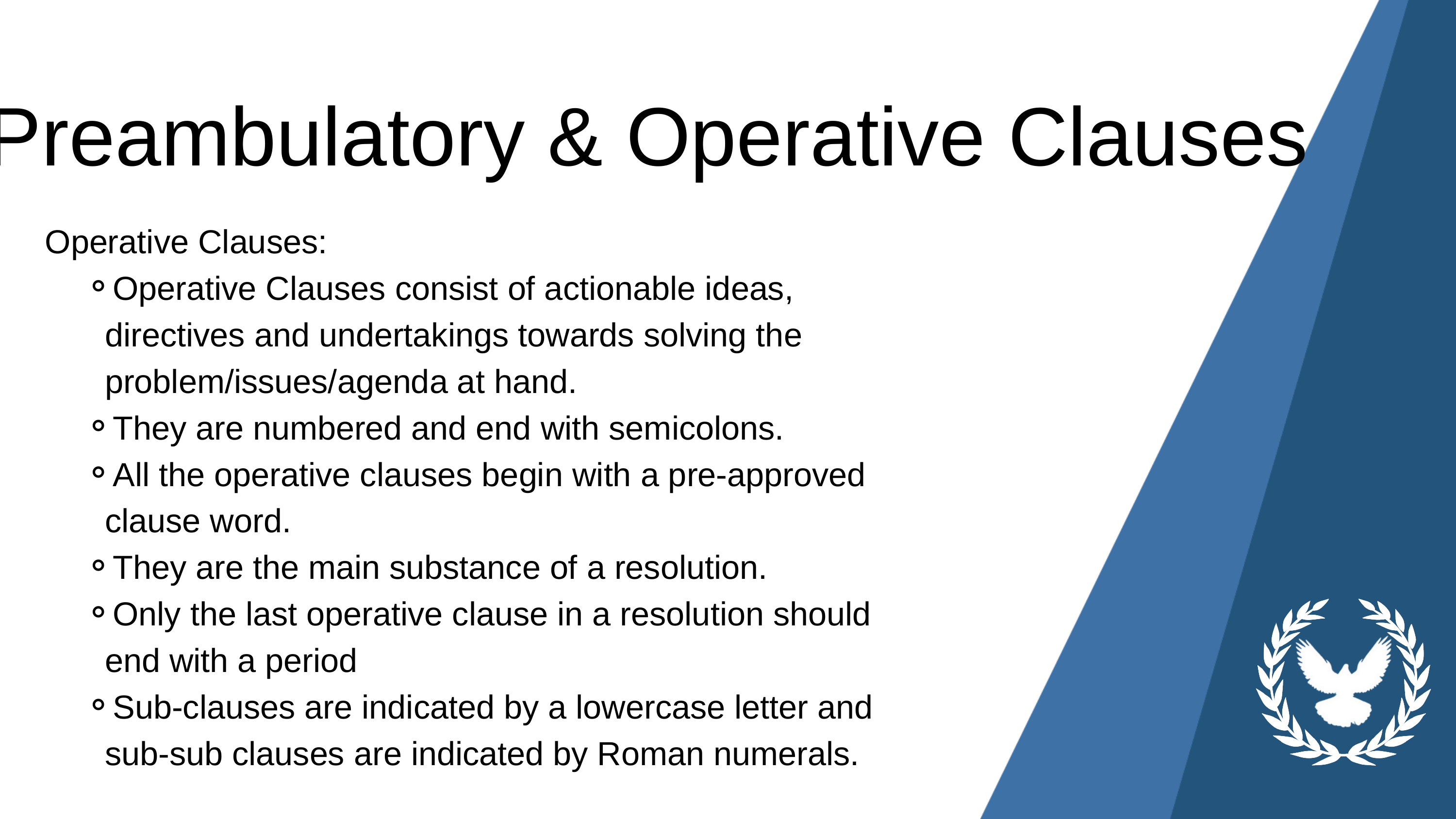

Preambulatory & Operative Clauses
Operative Clauses:
Operative Clauses consist of actionable ideas, directives and undertakings towards solving the problem/issues/agenda at hand.
They are numbered and end with semicolons.
All the operative clauses begin with a pre-approved clause word.
They are the main substance of a resolution.
Only the last operative clause in a resolution should end with a period
Sub-clauses are indicated by a lowercase letter and sub-sub clauses are indicated by Roman numerals.